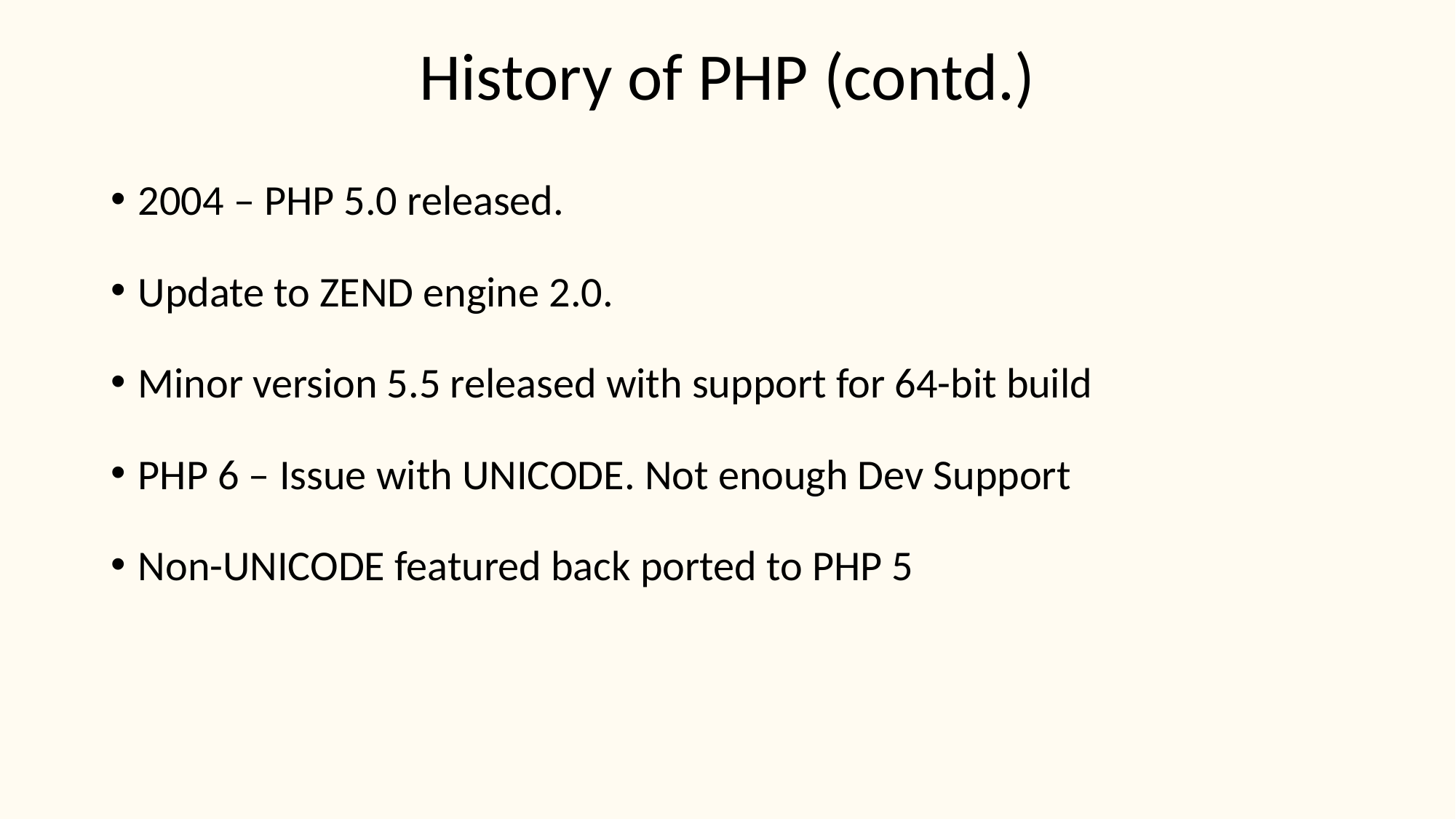

# History of PHP (contd.)
2004 – PHP 5.0 released.
Update to ZEND engine 2.0.
Minor version 5.5 released with support for 64-bit build
PHP 6 – Issue with UNICODE. Not enough Dev Support
Non-UNICODE featured back ported to PHP 5